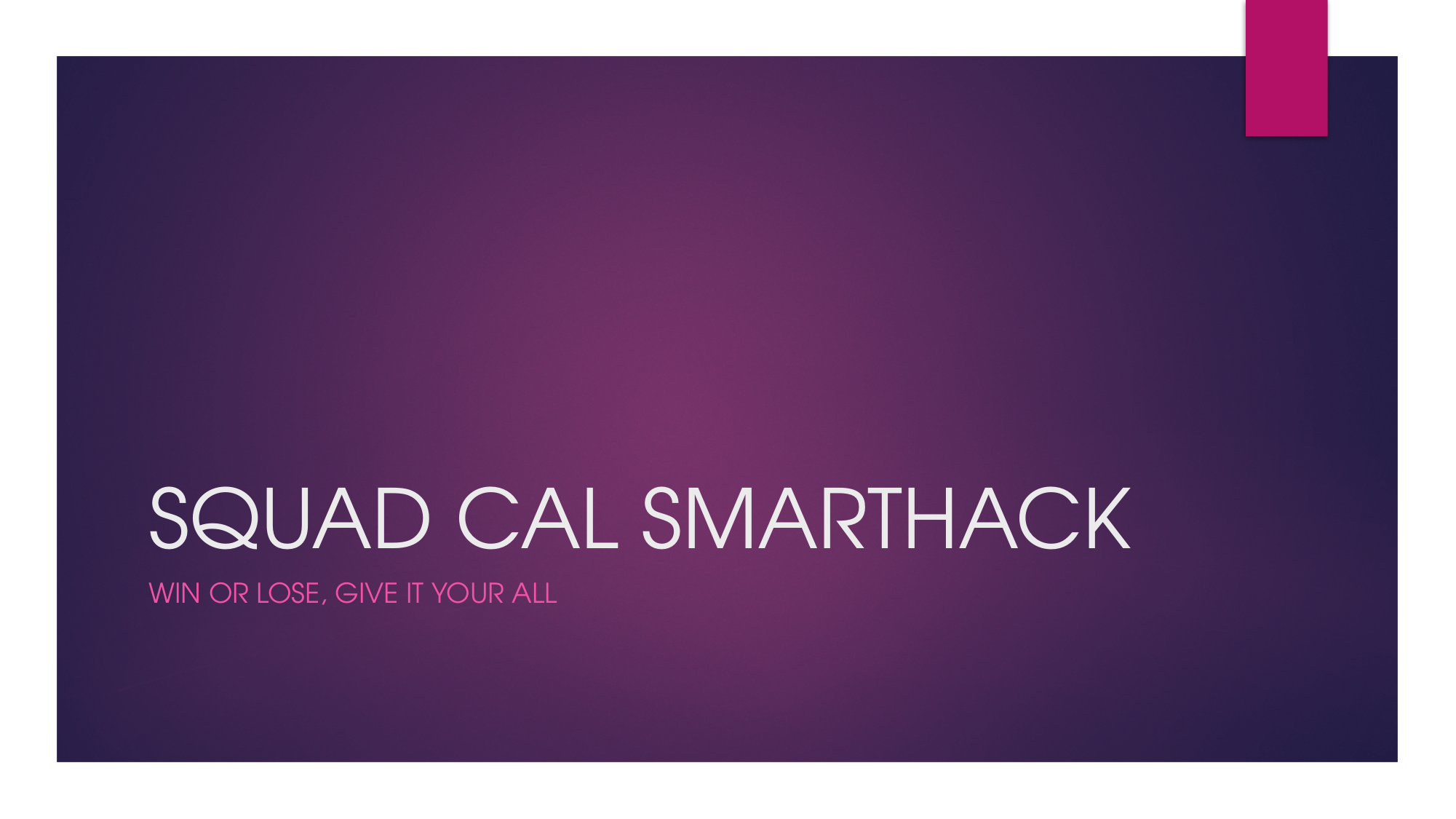

# SQUAD CAL SMARTHACK
Win or lose, give it your all